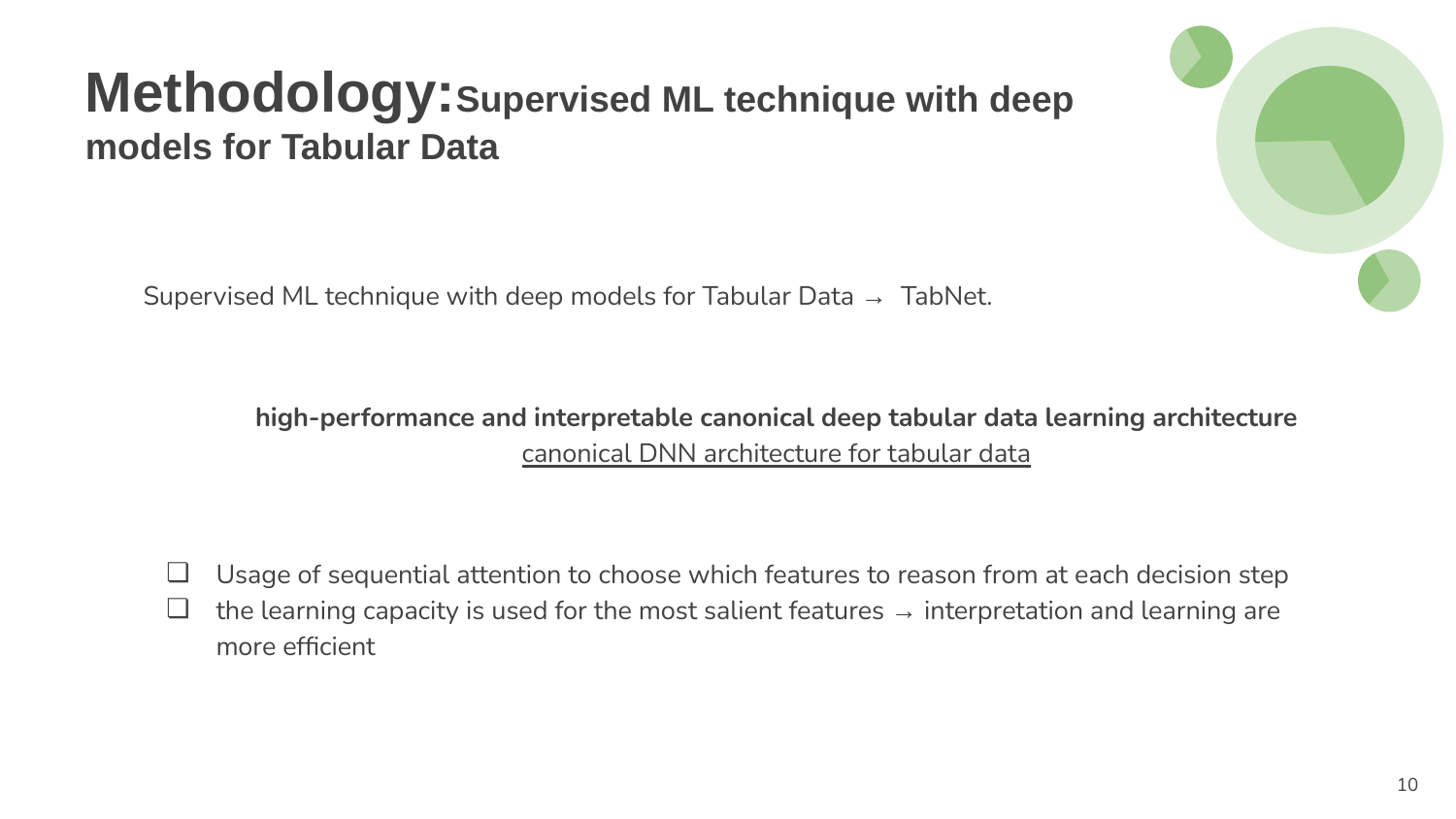

# Methodology:Supervised ML technique with deep models for Tabular Data
Supervised ML technique with deep models for Tabular Data →  TabNet.

high-performance and interpretable canonical deep tabular data learning architecture
canonical DNN architecture for tabular data

Usage of sequential attention to choose which features to reason from at each decision step
the learning capacity is used for the most salient features → interpretation and learning are more efficient
10